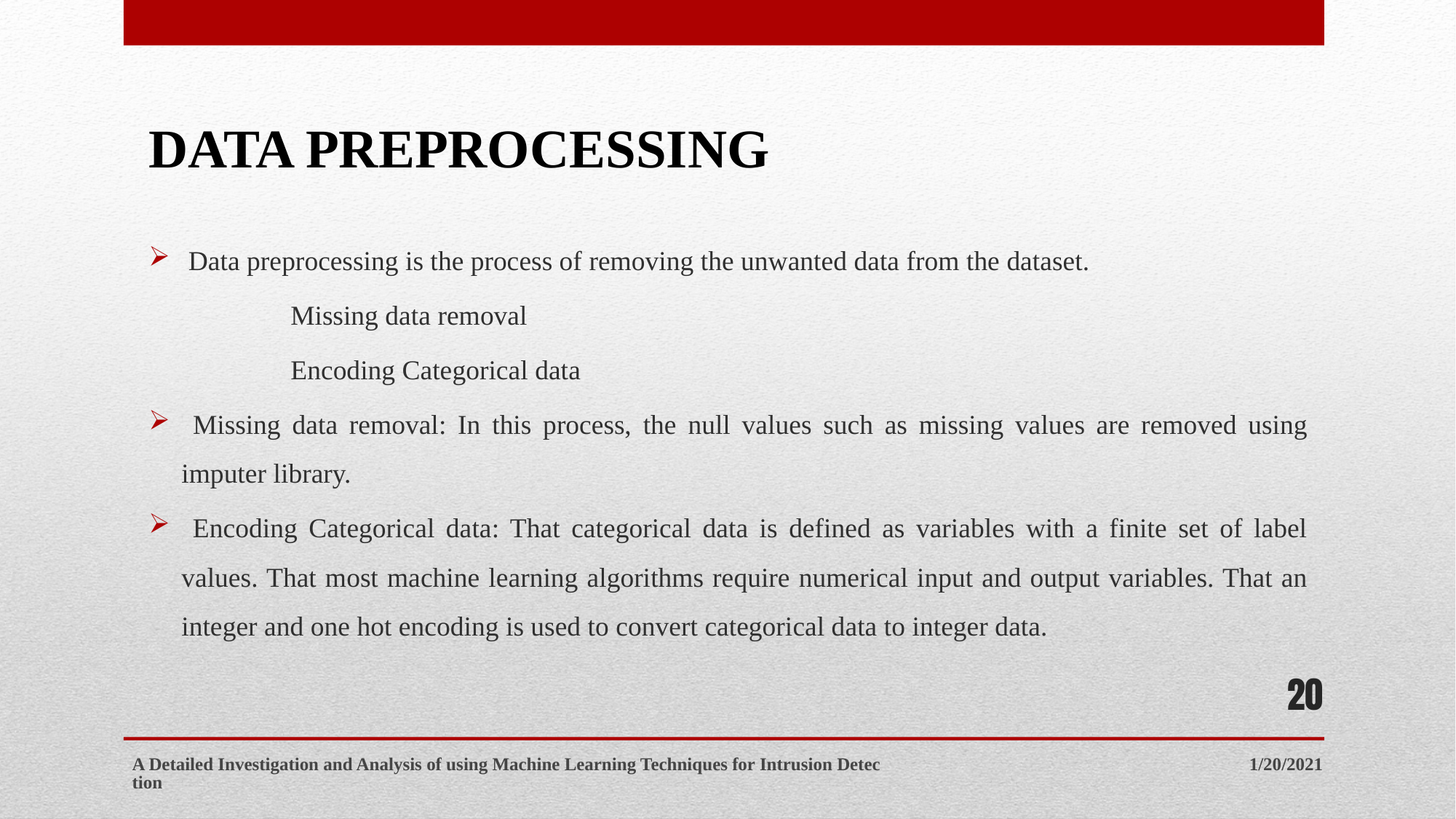

# DATA PREPROCESSING
 Data preprocessing is the process of removing the unwanted data from the dataset.
	Missing data removal
	Encoding Categorical data
 Missing data removal: In this process, the null values such as missing values are removed using imputer library.
 Encoding Categorical data: That categorical data is defined as variables with a finite set of label values. That most machine learning algorithms require numerical input and output variables. That an integer and one hot encoding is used to convert categorical data to integer data.
20
A Detailed Investigation and Analysis of using Machine Learning Techniques for Intrusion Detection
1/20/2021